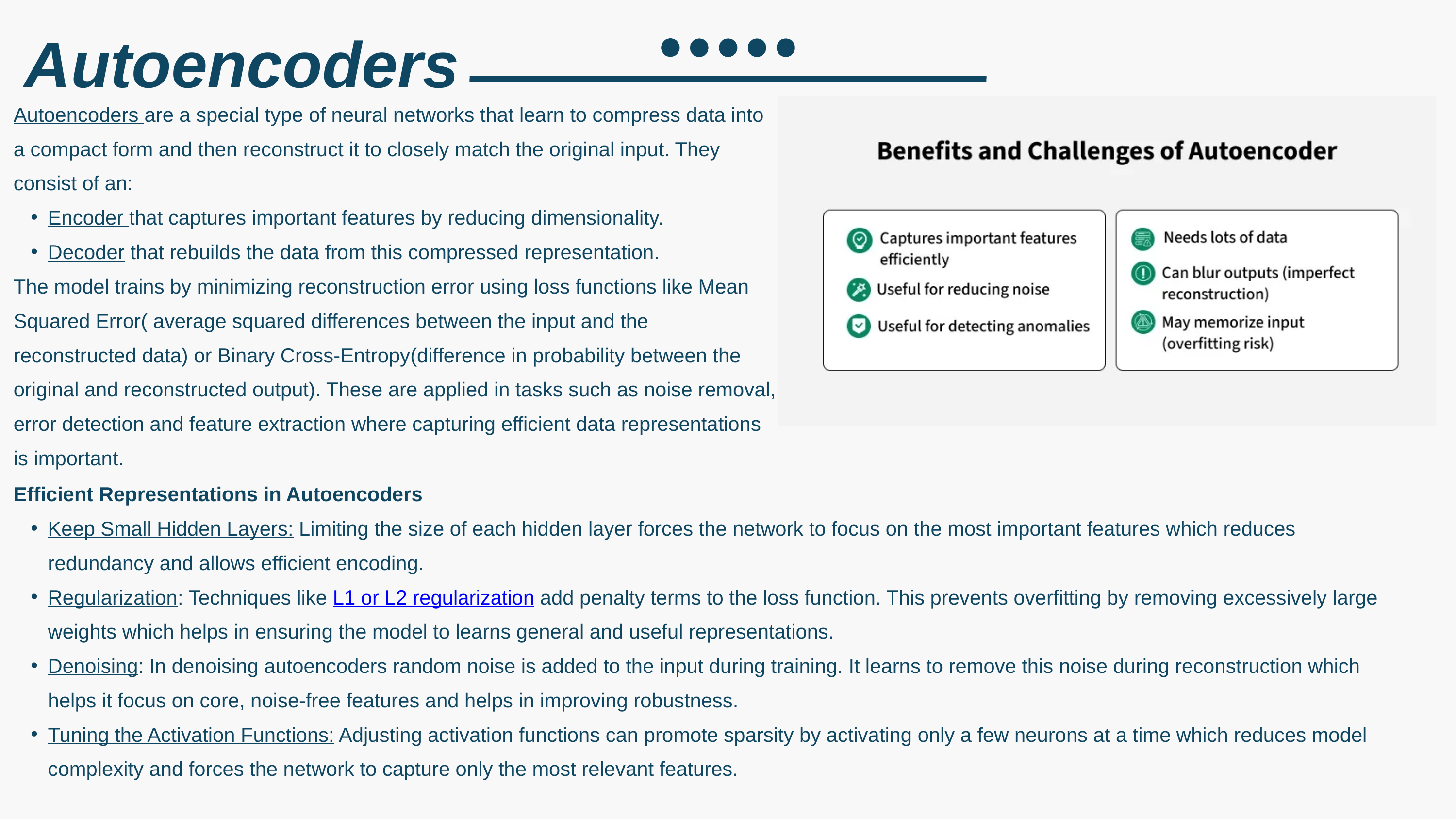

Autoencoders

Autoencoders are a special type of neural networks that learn to compress data into a compact form and then reconstruct it to closely match the original input. They consist of an:
Encoder that captures important features by reducing dimensionality.
Decoder that rebuilds the data from this compressed representation.
The model trains by minimizing reconstruction error using loss functions like Mean Squared Error( average squared differences between the input and the reconstructed data) or Binary Cross-Entropy(difference in probability between the original and reconstructed output). These are applied in tasks such as noise removal, error detection and feature extraction where capturing efficient data representations is important.

Efficient Representations in Autoencoders
Keep Small Hidden Layers: Limiting the size of each hidden layer forces the network to focus on the most important features which reduces redundancy and allows efficient encoding.
Regularization: Techniques like L1 or L2 regularization add penalty terms to the loss function. This prevents overfitting by removing excessively large weights which helps in ensuring the model to learns general and useful representations.
Denoising: In denoising autoencoders random noise is added to the input during training. It learns to remove this noise during reconstruction which helps it focus on core, noise-free features and helps in improving robustness.
Tuning the Activation Functions: Adjusting activation functions can promote sparsity by activating only a few neurons at a time which reduces model complexity and forces the network to capture only the most relevant features.